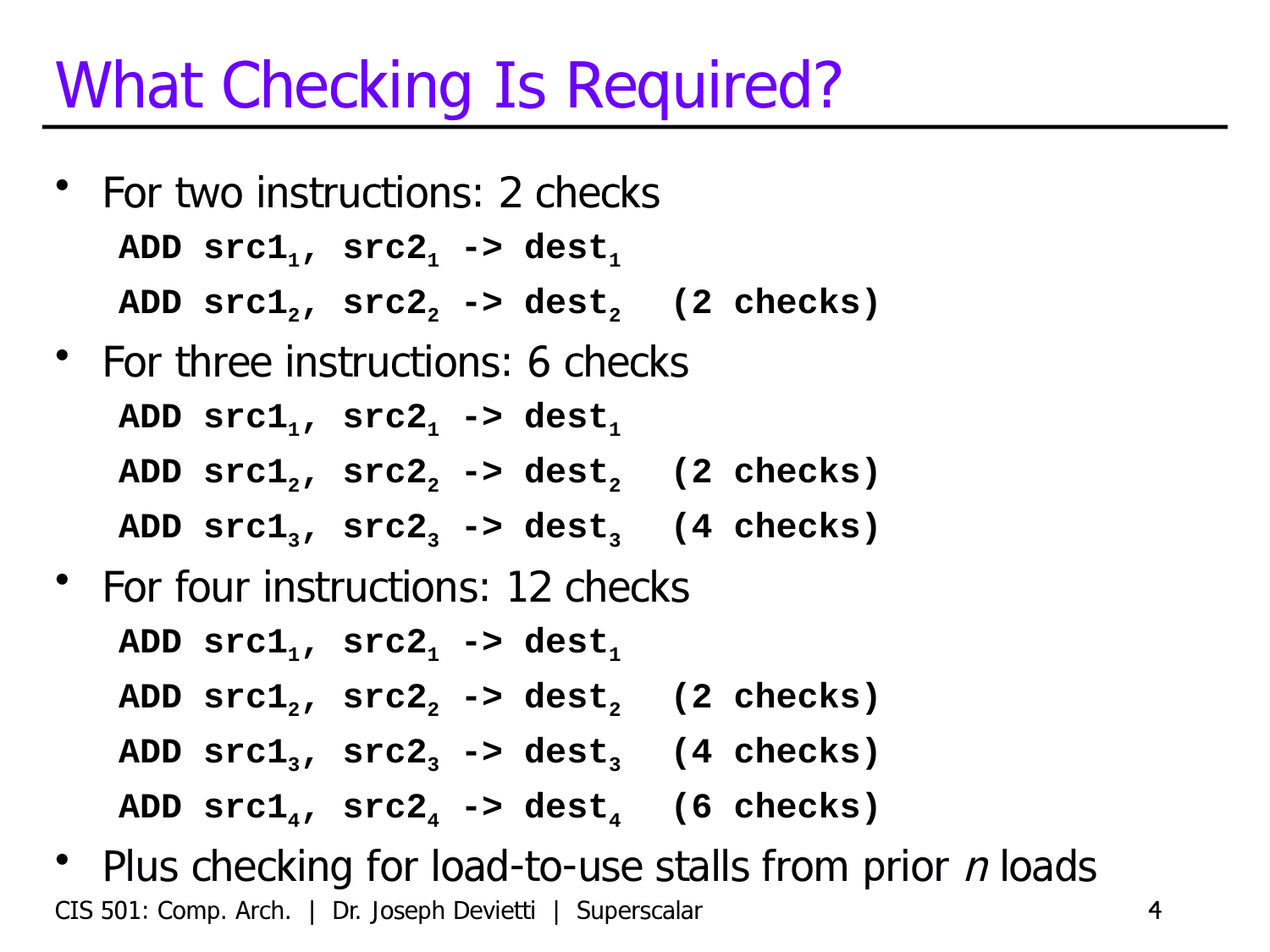

# What Checking Is Required?
For two instructions: 2 checks
ADD src11, src21 -> dest1
ADD src12, src22 -> dest2    (2 checks)
For three instructions: 6 checks
ADD src11, src21 -> dest1
ADD src12, src22 -> dest2    (2 checks)
ADD src13, src23 -> dest3    (4 checks)
For four instructions: 12 checks
ADD src11, src21 -> dest1
ADD src12, src22 -> dest2    (2 checks)
ADD src13, src23 -> dest3    (4 checks)
ADD src14, src24 -> dest4    (6 checks)
Plus checking for load-to-use stalls from prior n loads

CIS 501: Comp. Arch.  |  Dr. Joseph Devietti  |  Superscalar
4